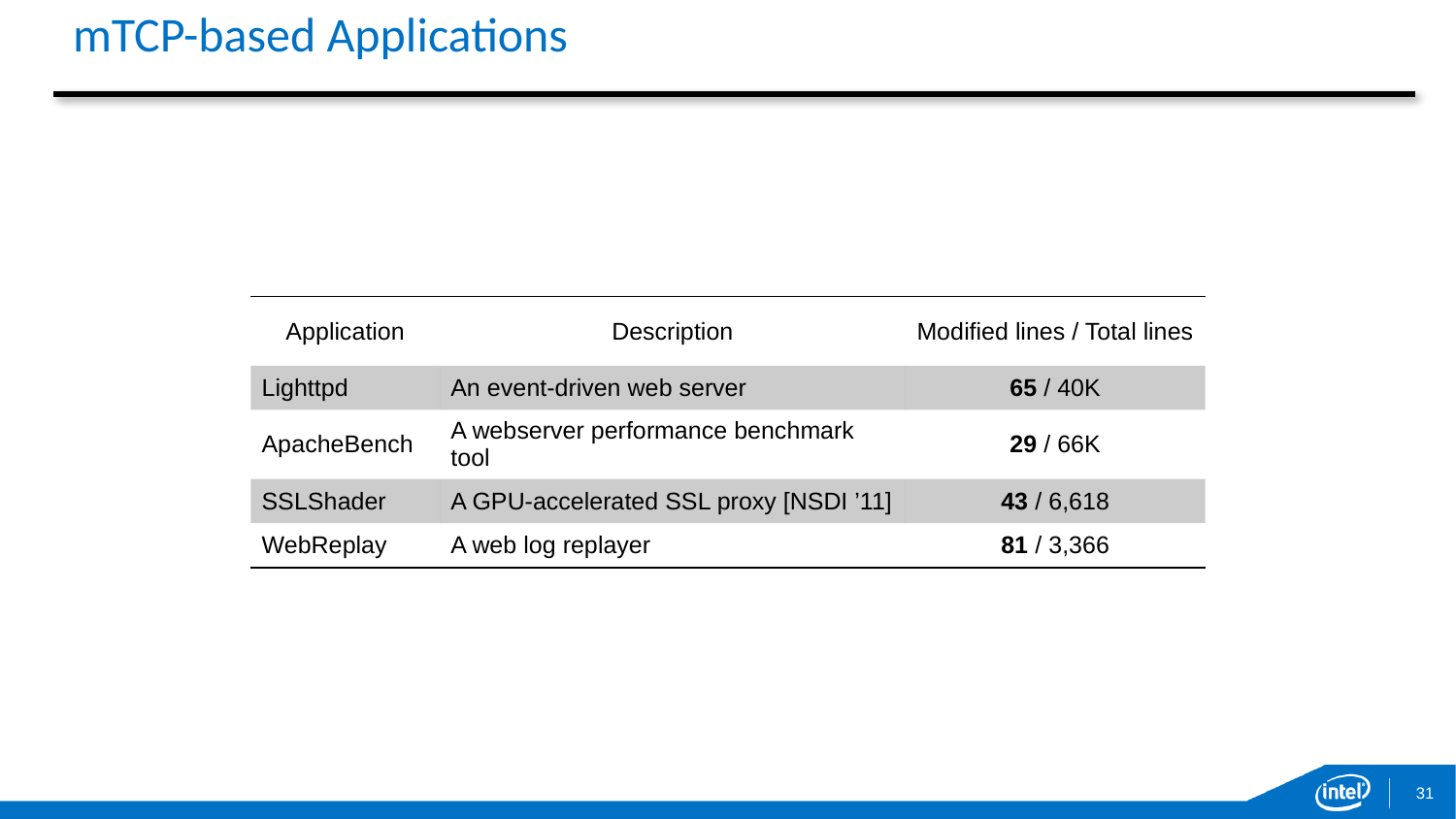

# mTCP-based Applications
| Application | Description | Modified lines / Total lines |
| --- | --- | --- |
| Lighttpd | An event-driven web server | 65 / 40K |
| ApacheBench | A webserver performance benchmark tool | 29 / 66K |
| SSLShader | A GPU-accelerated SSL proxy [NSDI ’11] | 43 / 6,618 |
| WebReplay | A web log replayer | 81 / 3,366 |
31